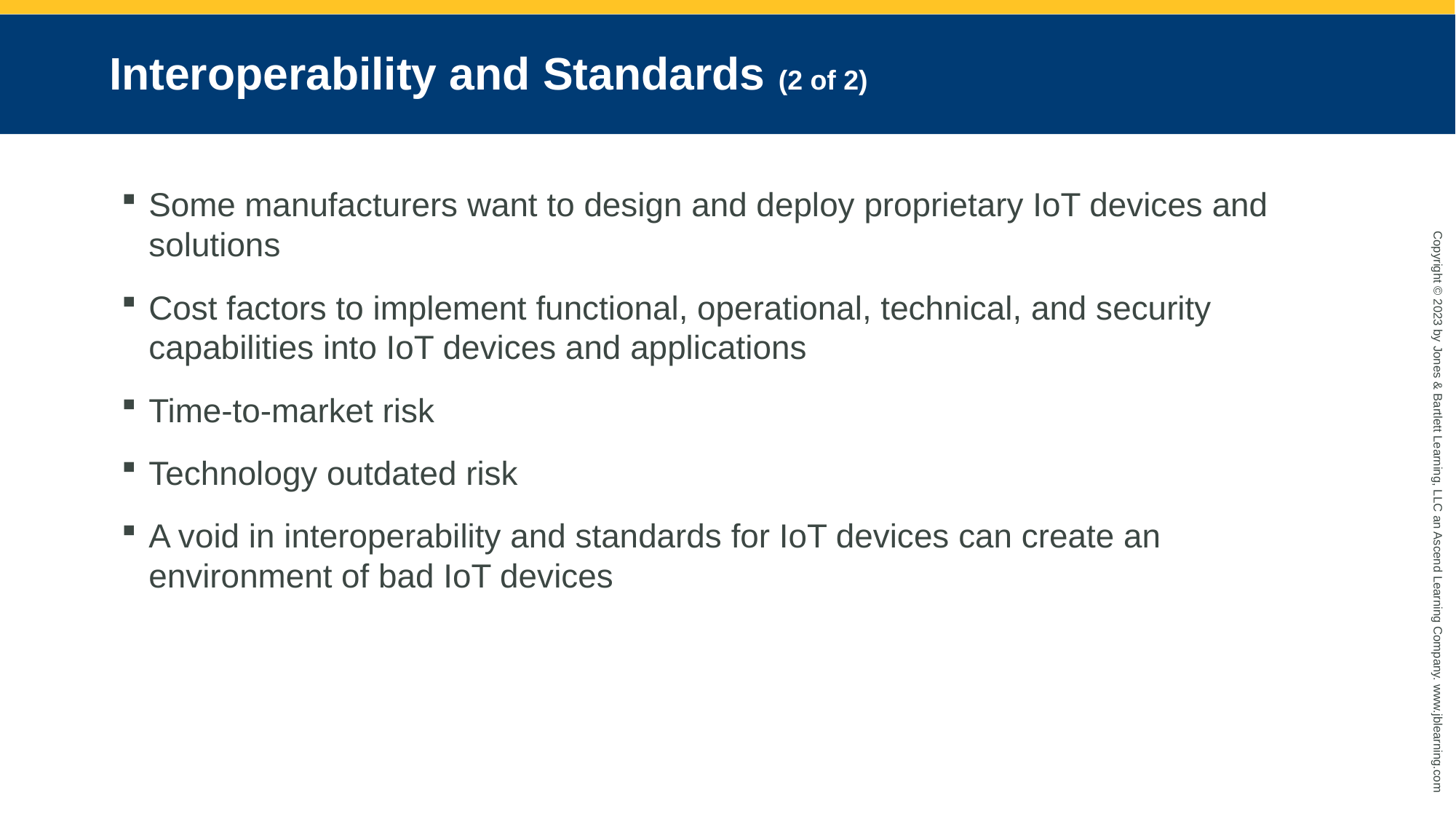

# Interoperability and Standards (2 of 2)
Some manufacturers want to design and deploy proprietary IoT devices and solutions
Cost factors to implement functional, operational, technical, and security capabilities into IoT devices and applications
Time-to-market risk
Technology outdated risk
A void in interoperability and standards for IoT devices can create an environment of bad IoT devices